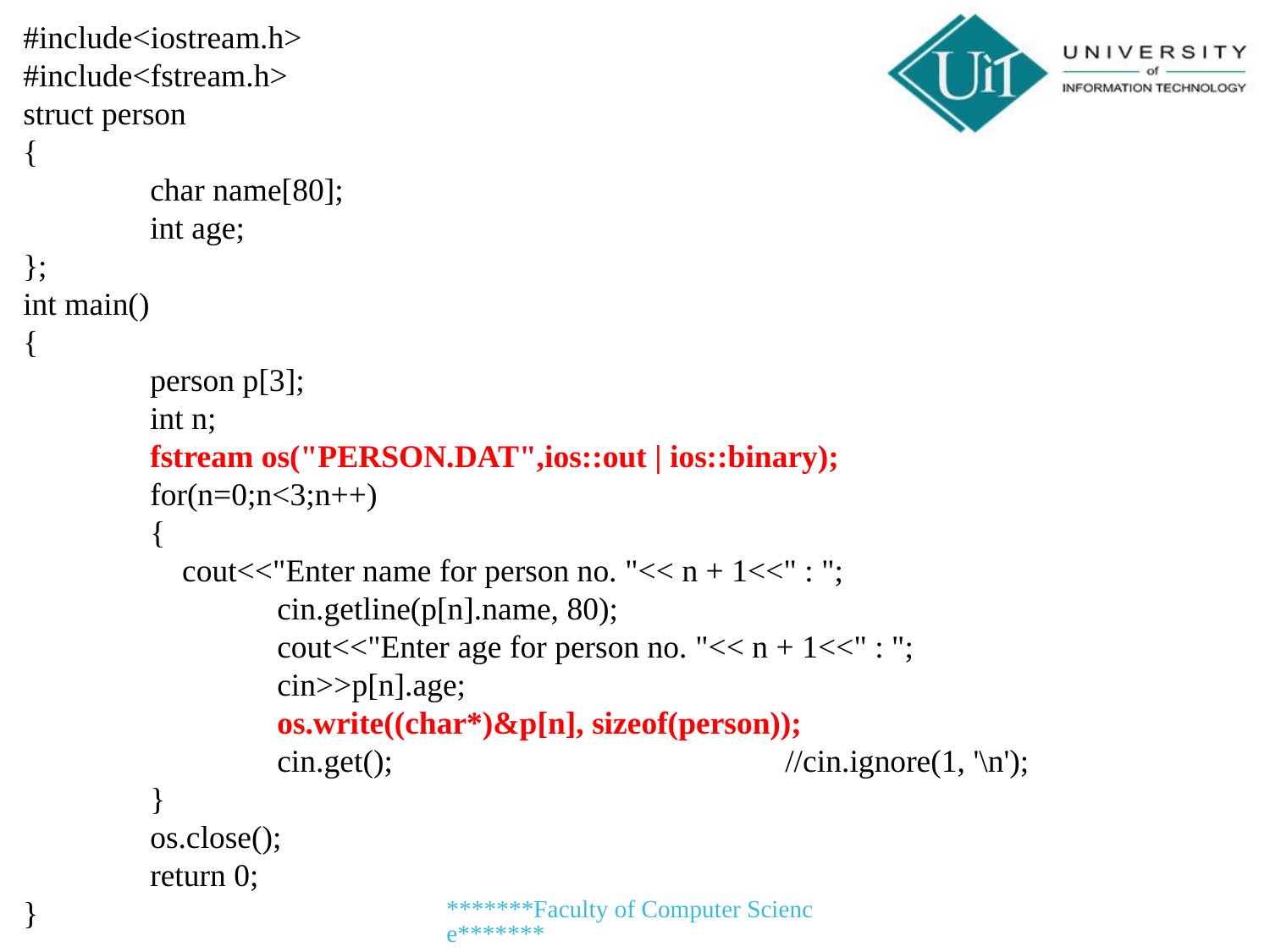

#include<iostream.h>
#include<fstream.h>
struct person
{
	char name[80];
	int age;
};
int main()
{
	person p[3];
	int n;
	fstream os("PERSON.DAT",ios::out | ios::binary);
	for(n=0;n<3;n++)
	{
	    cout<<"Enter name for person no. "<< n + 1<<" : ";
		cin.getline(p[n].name, 80);
		cout<<"Enter age for person no. "<< n + 1<<" : ";
		cin>>p[n].age;
		os.write((char*)&p[n], sizeof(person));
		cin.get();				//cin.ignore(1, '\n');
	}
	os.close();
	return 0;
}
*******Faculty of Computer Science*******